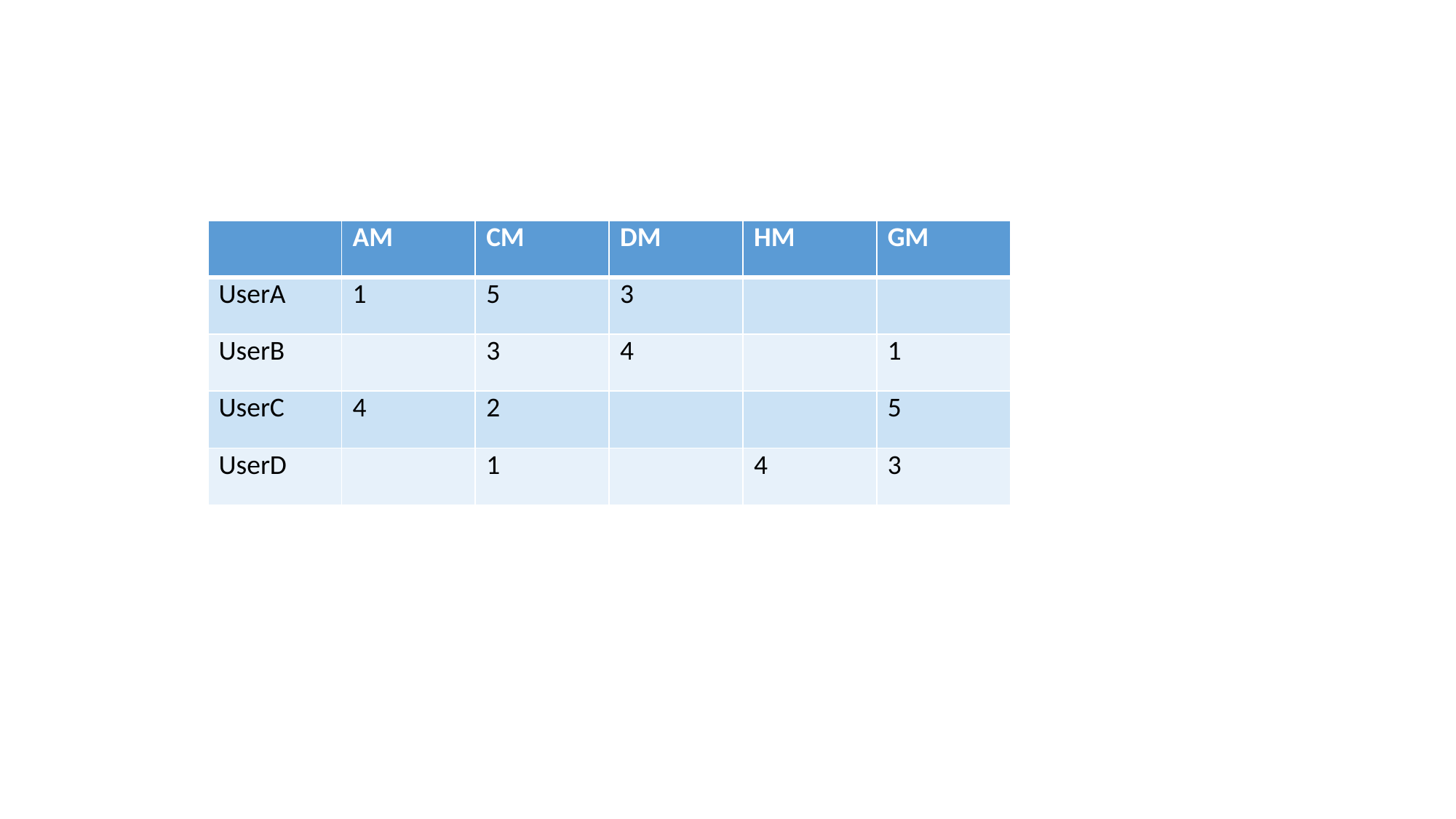

|  | AM | CM | DM | HM | GM |
| --- | --- | --- | --- | --- | --- |
| UserA | 1 | 5 | 3 |  |  |
| UserB |  | 3 | 4 |  | 1 |
| UserC | 4 | 2 |  |  | 5 |
| UserD |  | 1 |  | 4 | 3 |